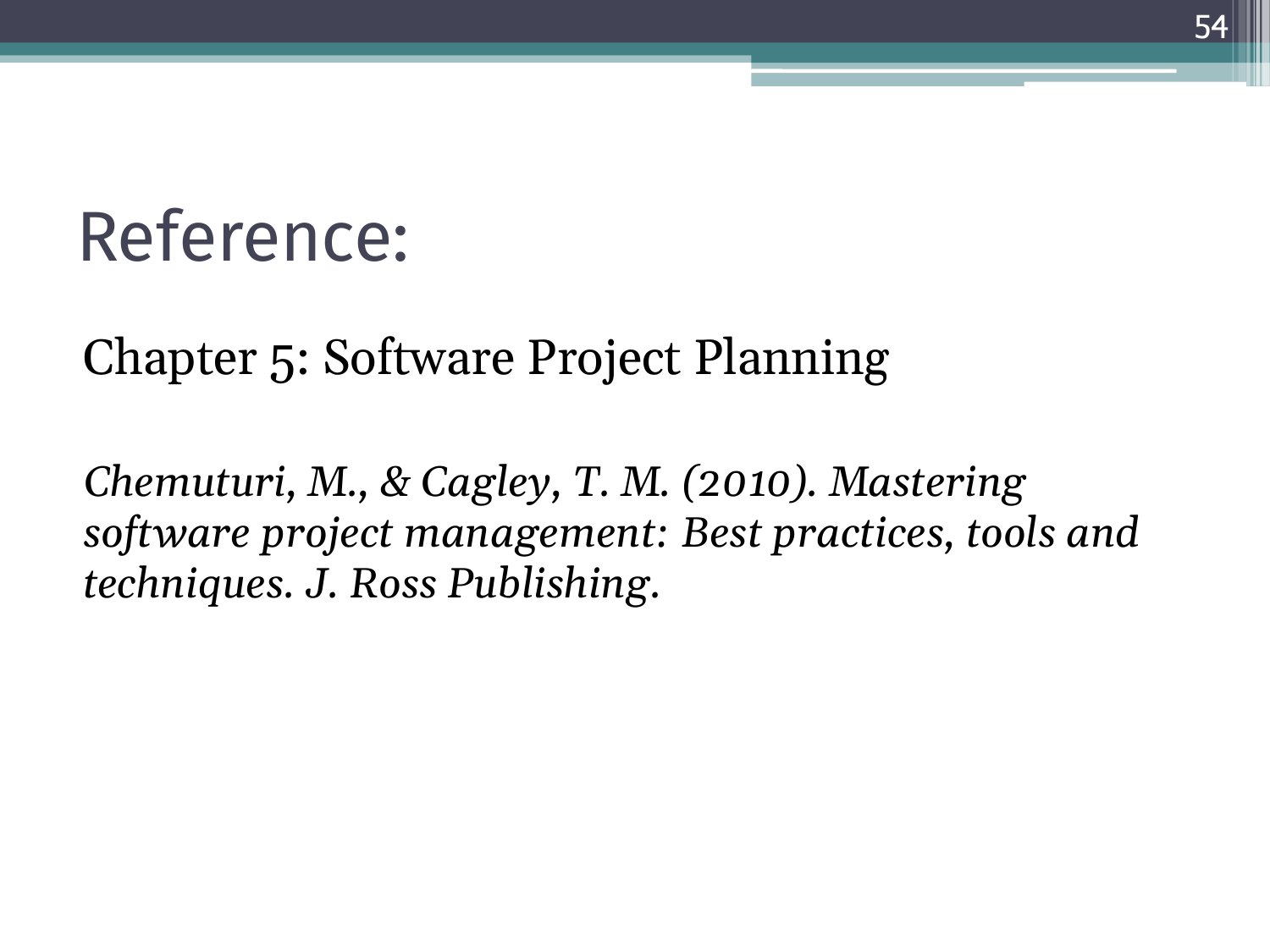

54
# Reference:
Chapter 5: Software Project Planning

Chemuturi, M., & Cagley, T. M. (2010). Mastering software project management: Best practices, tools and techniques. J. Ross Publishing.